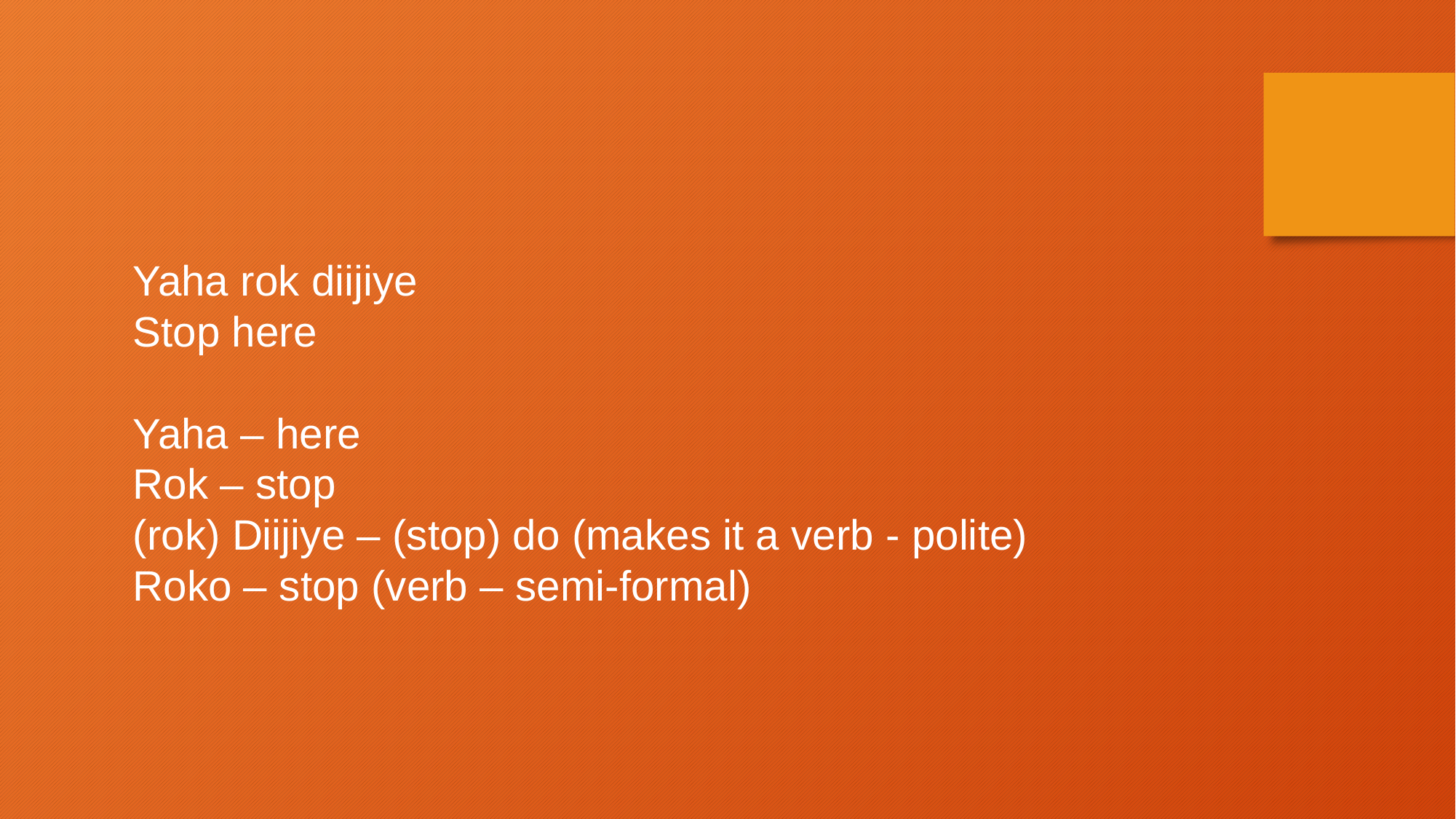

Yaha rok diijiye
Stop here

Yaha – here
Rok – stop
(rok) Diijiye – (stop) do (makes it a verb - polite)
Roko – stop (verb – semi-formal)